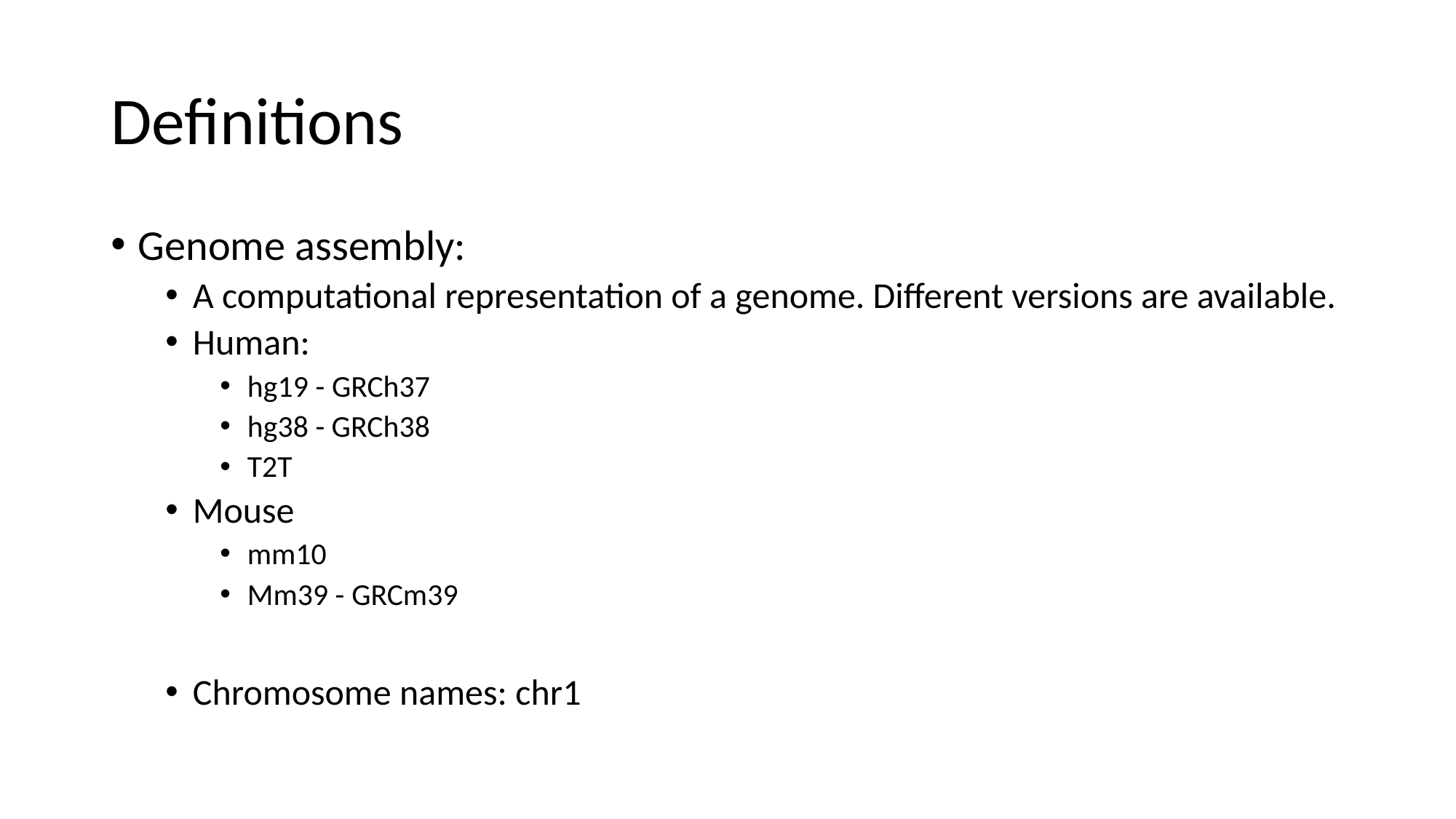

# Definitions
Genome assembly:
A computational representation of a genome. Different versions are available.
Human:
hg19 - GRCh37
hg38 - GRCh38
T2T
Mouse
mm10
Mm39 - GRCm39

Chromosome names: chr1